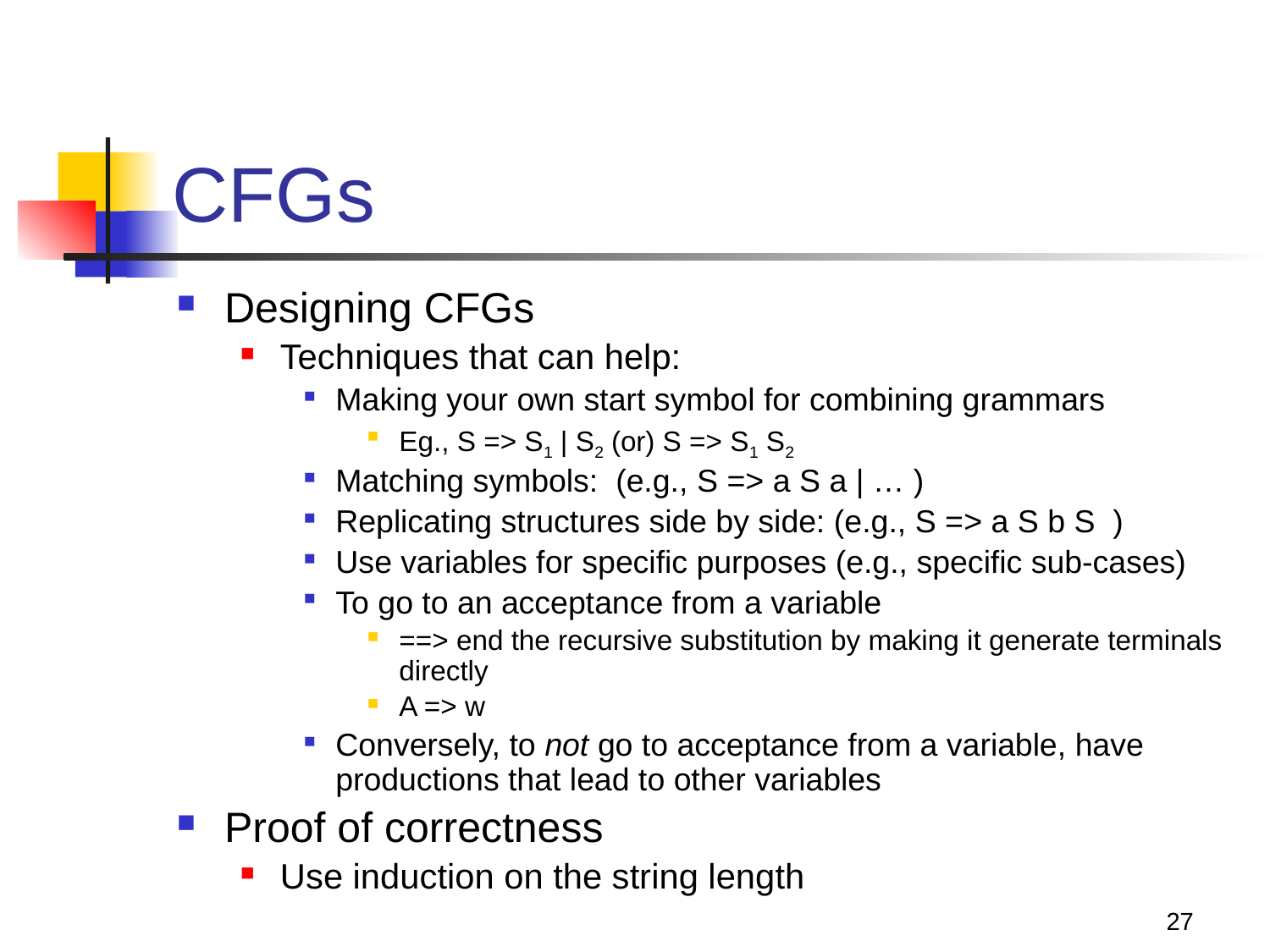

# CFGs
Designing CFGs
Techniques that can help:
Making your own start symbol for combining grammars
Eg., S => S1 | S2 (or) S => S1 S2
Matching symbols:  (e.g., S => a S a | … )
Replicating structures side by side: (e.g., S => a S b S  )
Use variables for specific purposes (e.g., specific sub-cases)
To go to an acceptance from a variable
==> end the recursive substitution by making it generate terminals directly
A => w
Conversely, to not go to acceptance from a variable, have productions that lead to other variables
Proof of correctness
Use induction on the string length
27